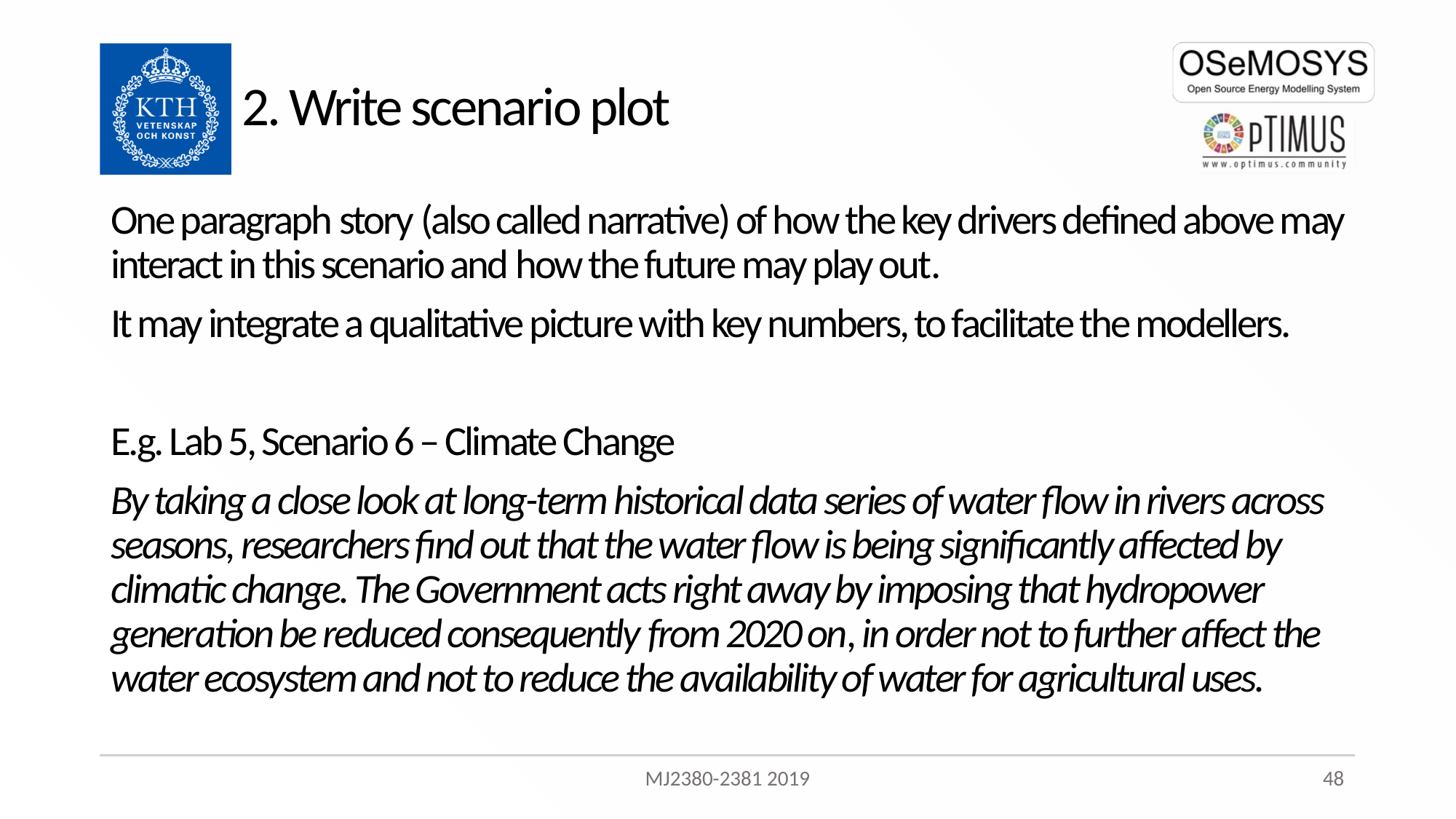

# 2. Write scenario plot
One paragraph story (also called narrative) of how the key drivers defined above may interact in this scenario and how the future may play out.
It may integrate a qualitative picture with key numbers, to facilitate the modellers.

E.g. Lab 5, Scenario 6 – Climate Change
By taking a close look at long-term historical data series of water flow in rivers across seasons, researchers find out that the water flow is being significantly affected by climatic change. The Government acts right away by imposing that hydropower generation be reduced consequently from 2020 on, in order not to further affect the water ecosystem and not to reduce the availability of water for agricultural uses.

MJ2380-2381 2019
48